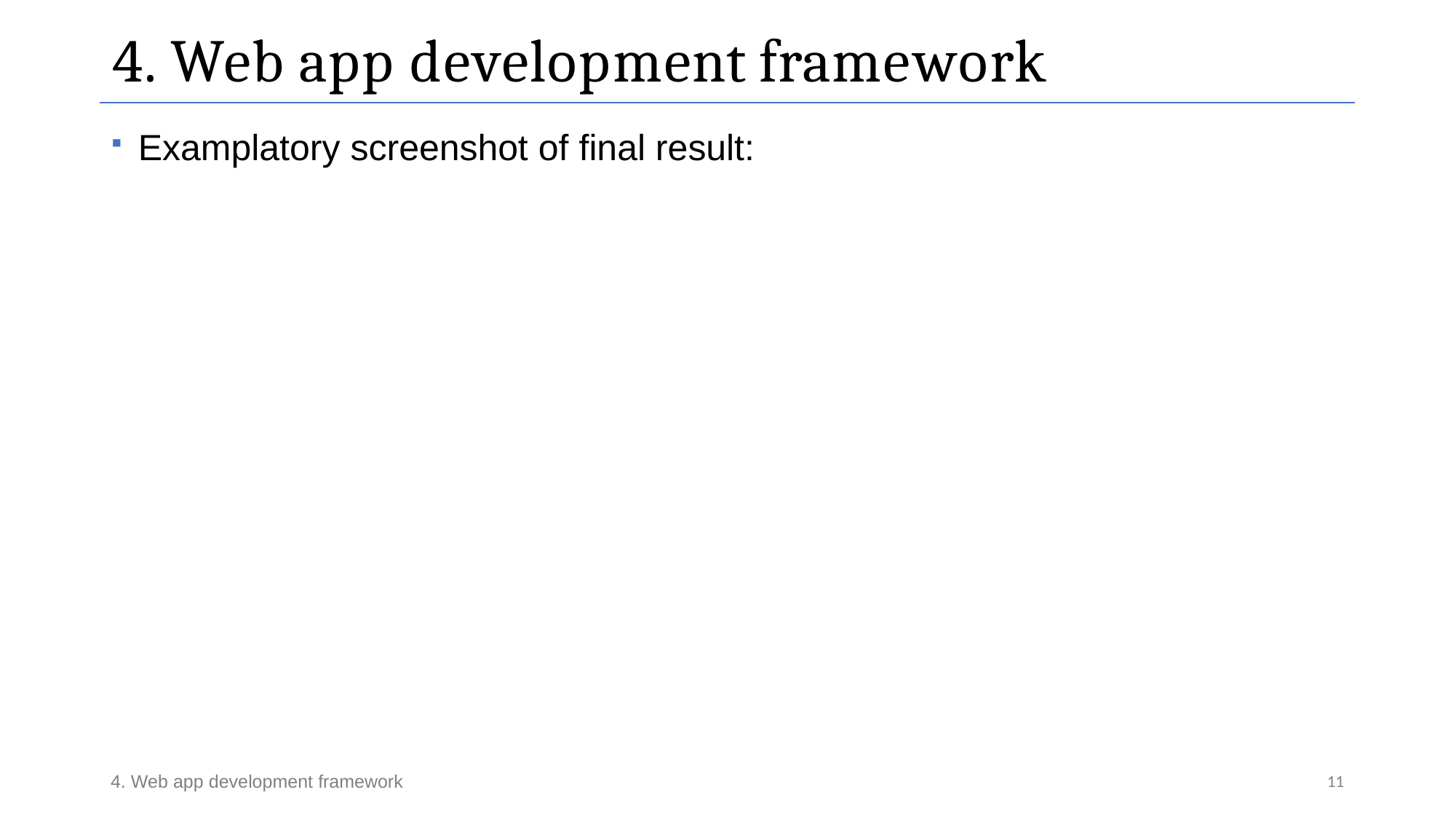

# 4. Web app development framework
Examplatory screenshot of final result:
11
4. Web app development framework